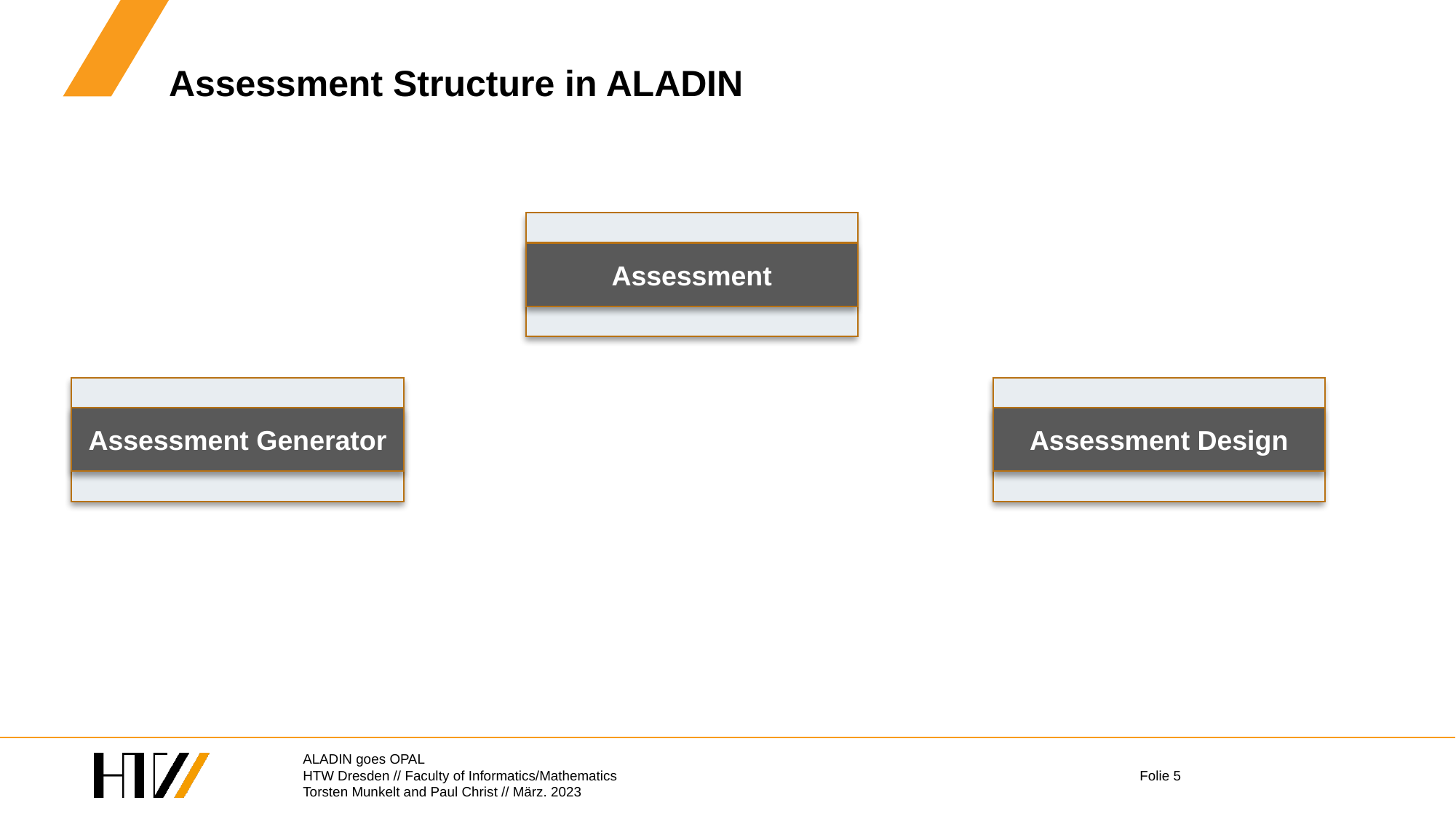

# Assessment Structure in ALADIN

Assessment

Assessment Generator

Assessment Design